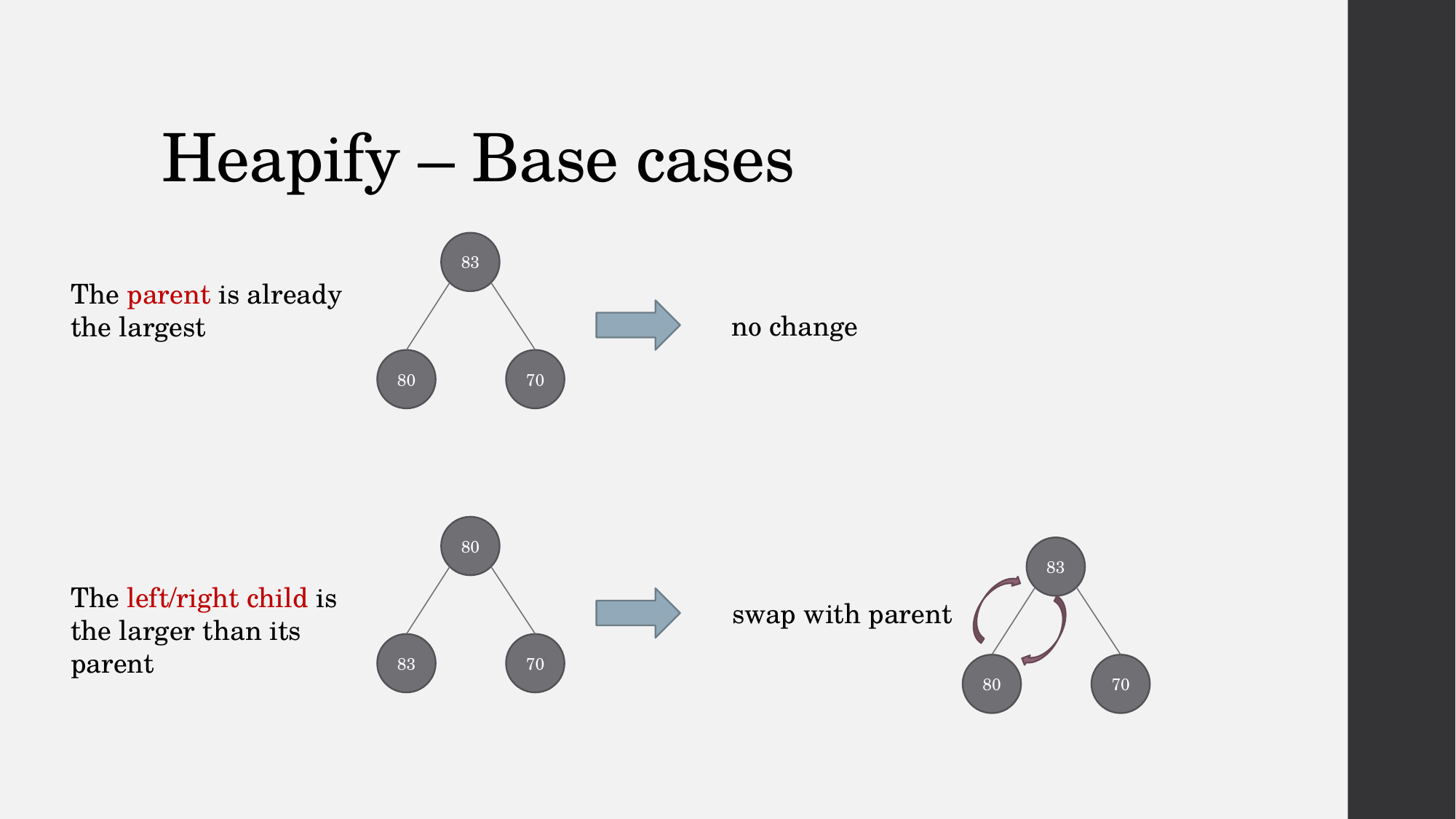

# Heapify – Base cases
83
The parent is already
the largest

no change
70
80
80
83
The left/right child is
the larger than its
parent

swap with parent

70
83
70
80